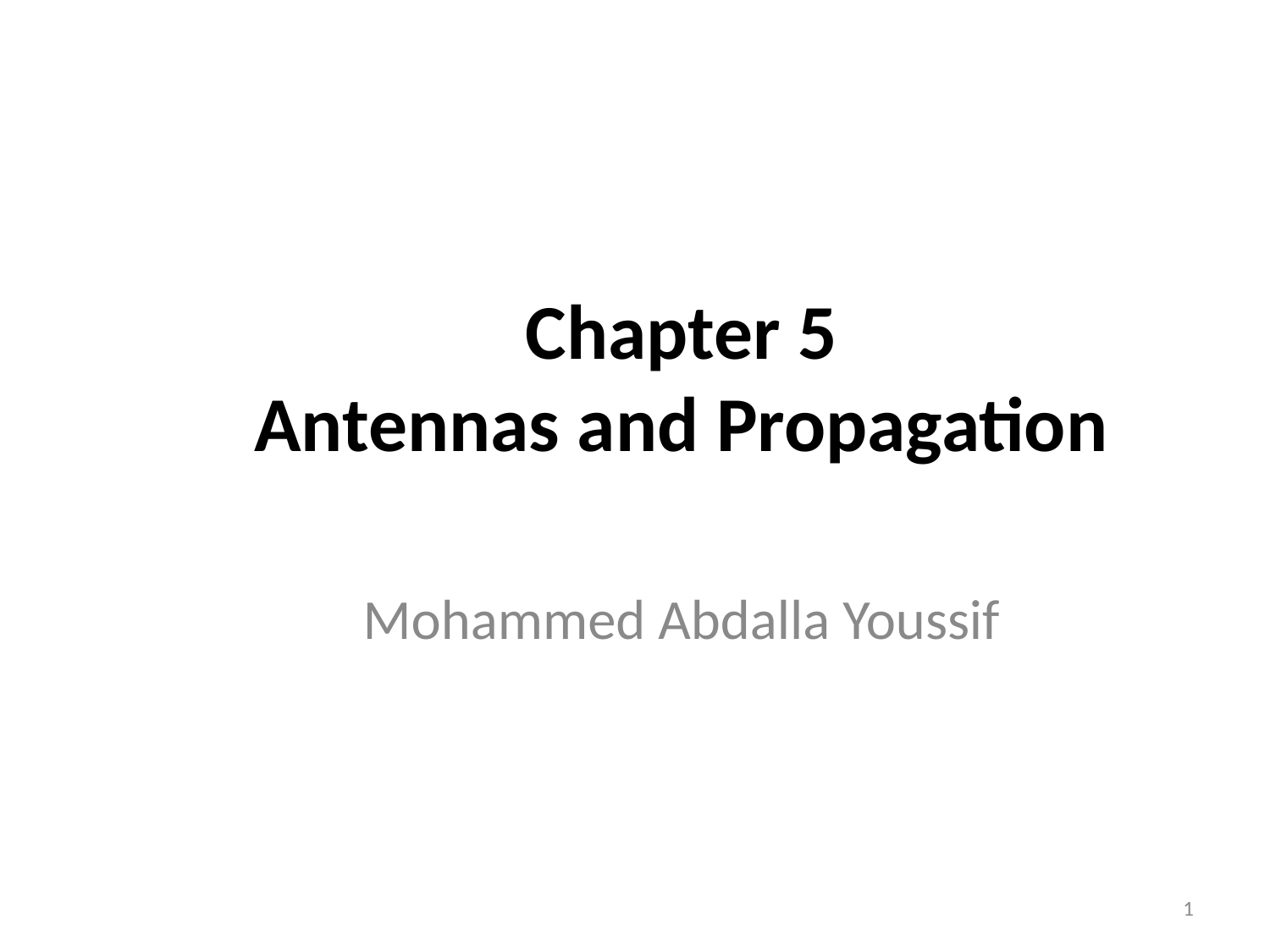

Chapter 5
Antennas and Propagation

Mohammed Abdalla Youssif

1